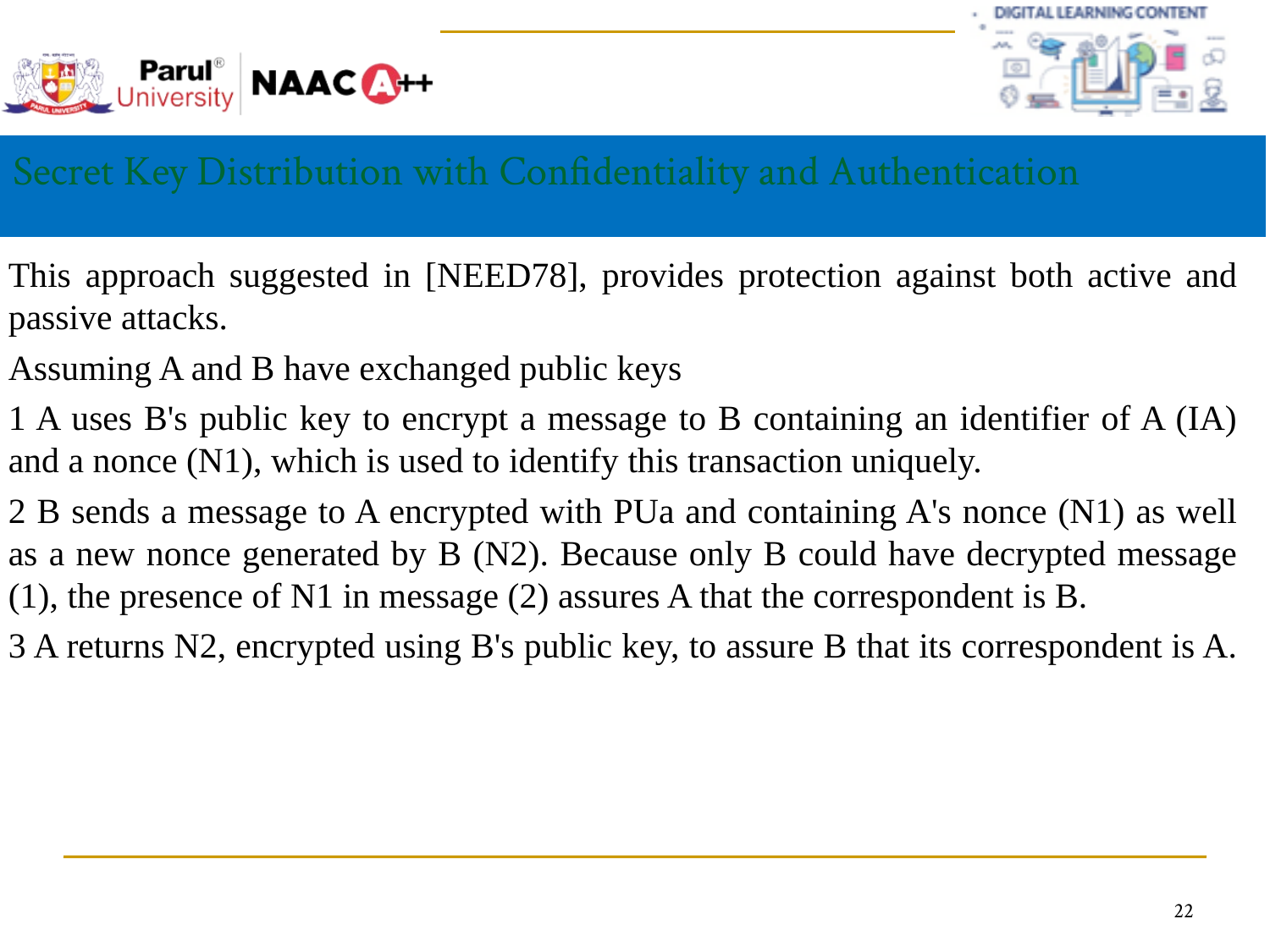

# Secret Key Distribution with Confidentiality and Authentication
This approach suggested in [NEED78], provides protection against both active and passive attacks.
Assuming A and B have exchanged public keys
1 A uses B's public key to encrypt a message to B containing an identifier of A (IA) and a nonce (N1), which is used to identify this transaction uniquely.
2 B sends a message to A encrypted with PUa and containing A's nonce (N1) as well as a new nonce generated by B (N2). Because only B could have decrypted message (1), the presence of N1 in message (2) assures A that the correspondent is B.
3 A returns N2, encrypted using B's public key, to assure B that its correspondent is A.
22